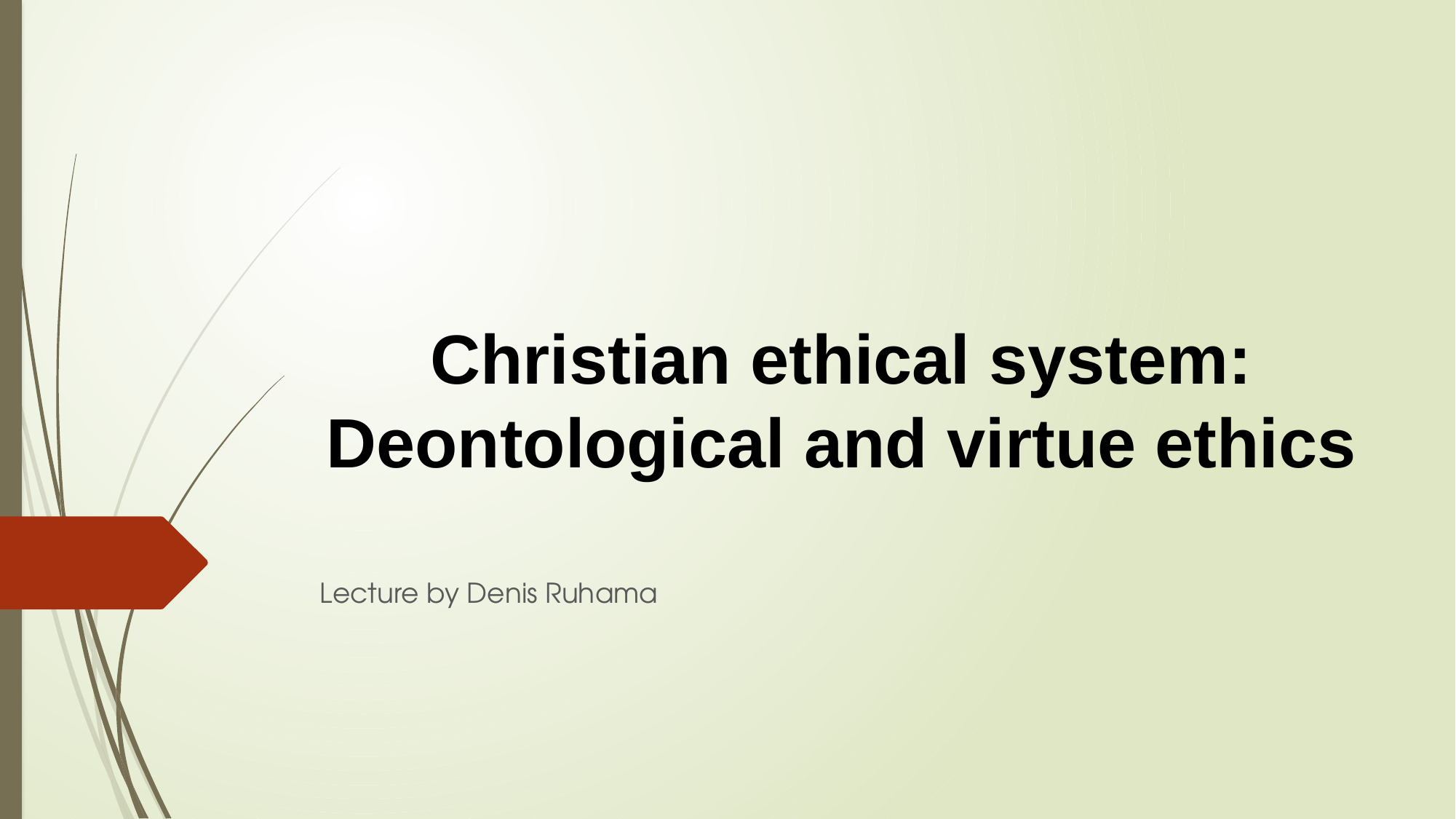

# Christian ethical system: Deontological and virtue ethics

Lecture by Denis Ruhama